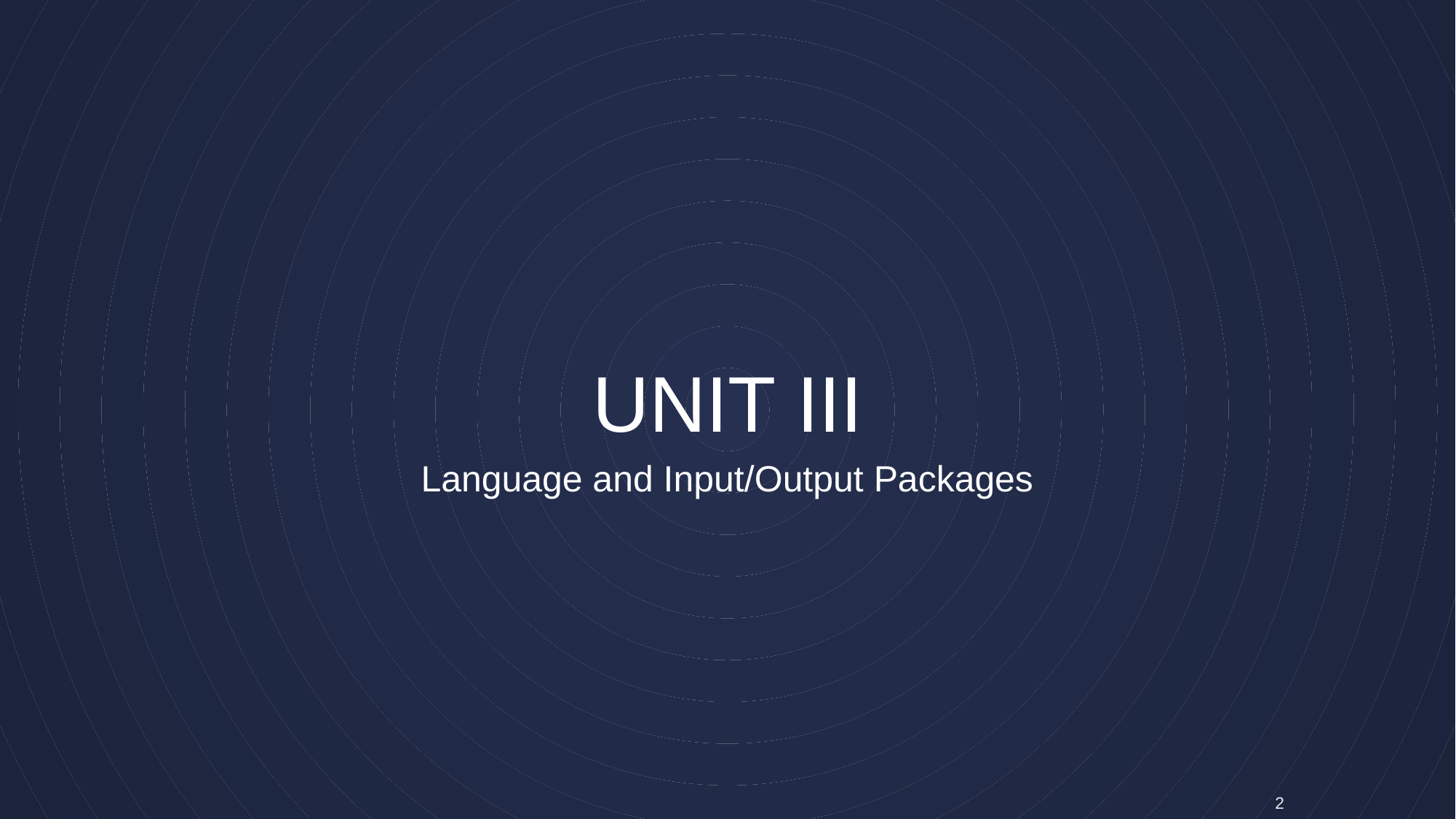

# UNIT III
Language and Input/Output Packages
2